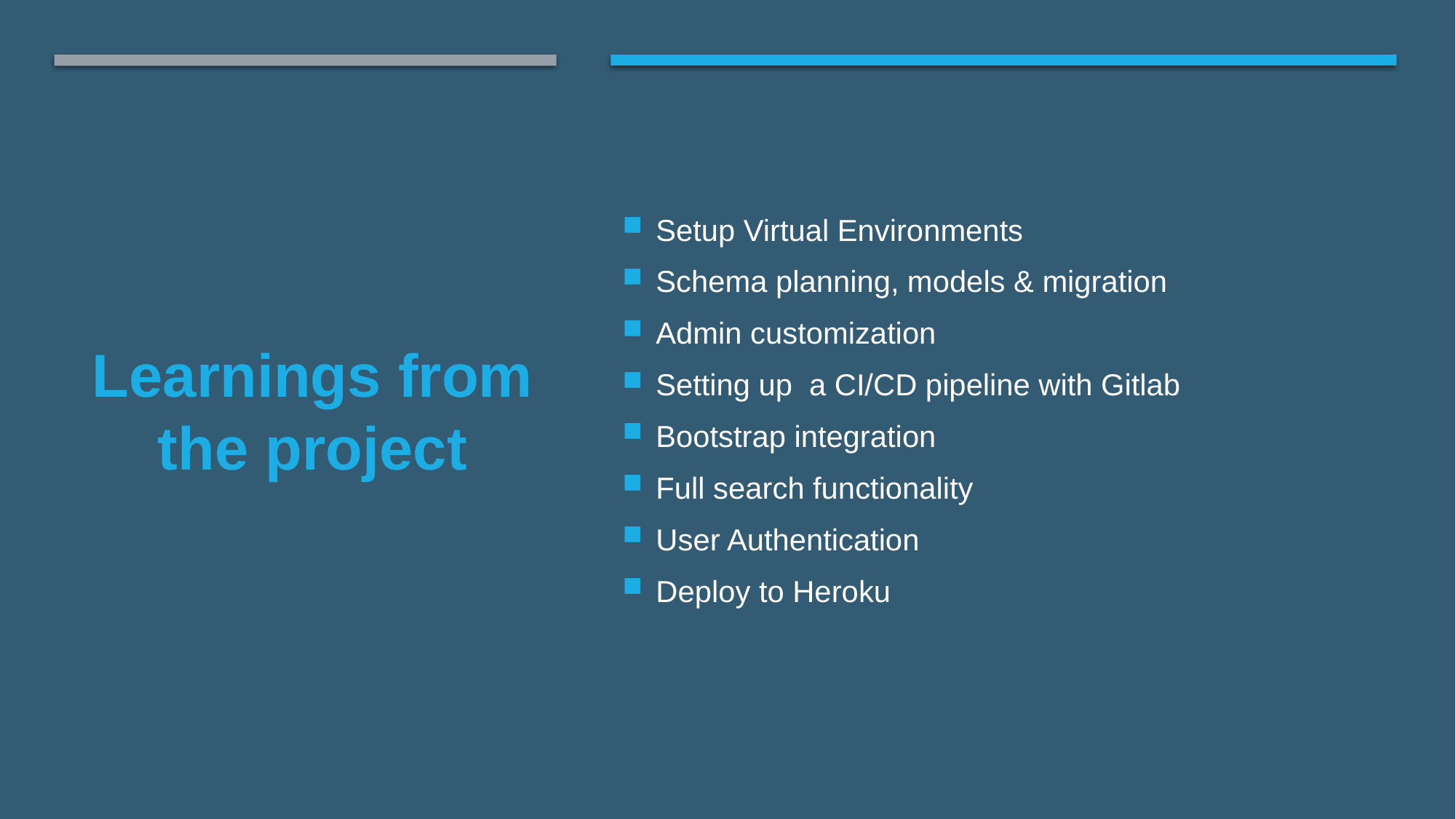

Setup Virtual Environments
Schema planning, models & migration
Admin customization
Setting up  a CI/CD pipeline with Gitlab
Bootstrap integration
Full search functionality
User Authentication
Deploy to Heroku
# Learnings from the project